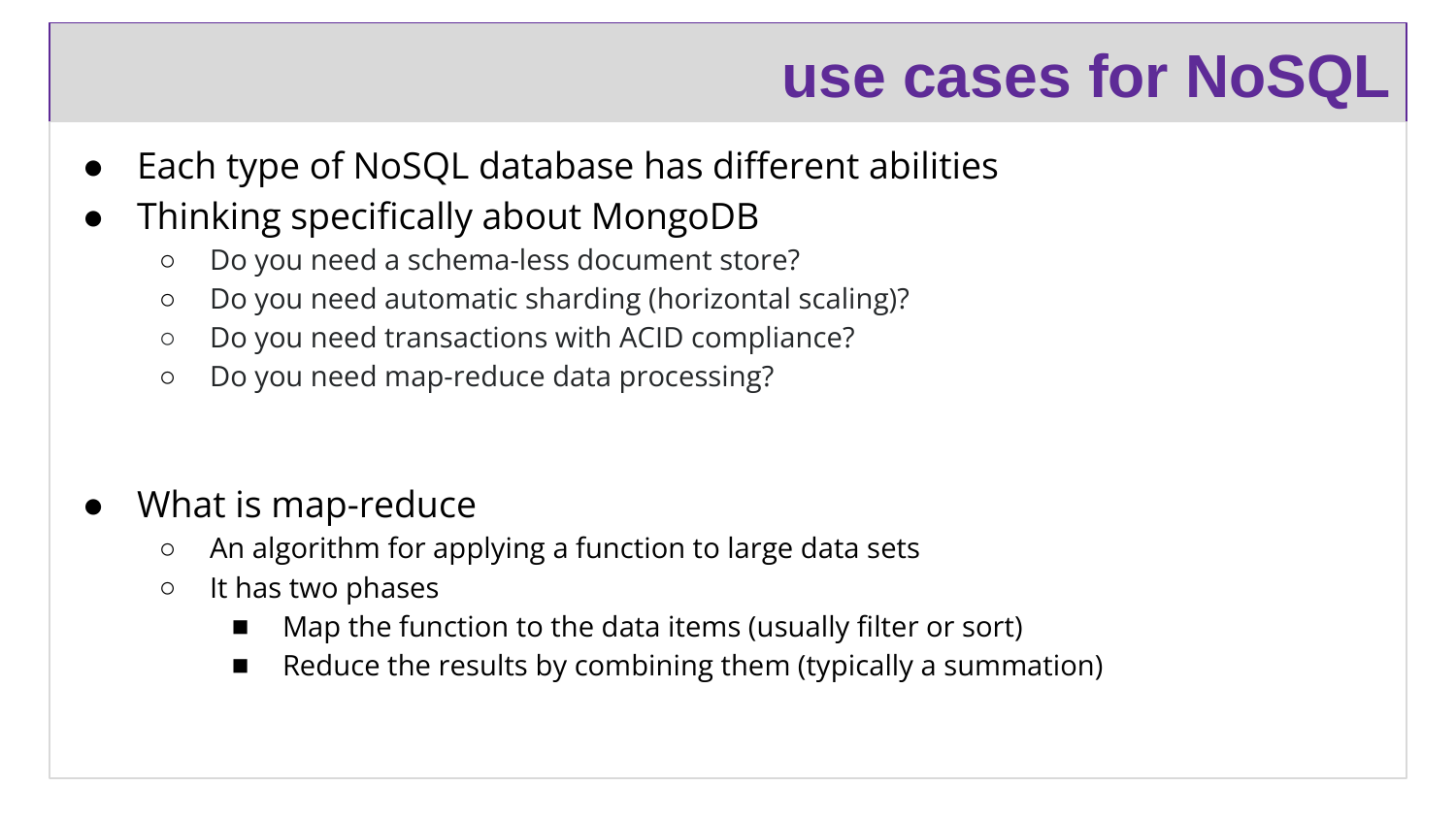

# use cases for NoSQL
Each type of NoSQL database has different abilities
Thinking specifically about MongoDB
Do you need a schema-less document store?
Do you need automatic sharding (horizontal scaling)?
Do you need transactions with ACID compliance?
Do you need map-reduce data processing?

What is map-reduce
An algorithm for applying a function to large data sets
It has two phases
Map the function to the data items (usually filter or sort)
Reduce the results by combining them (typically a summation)